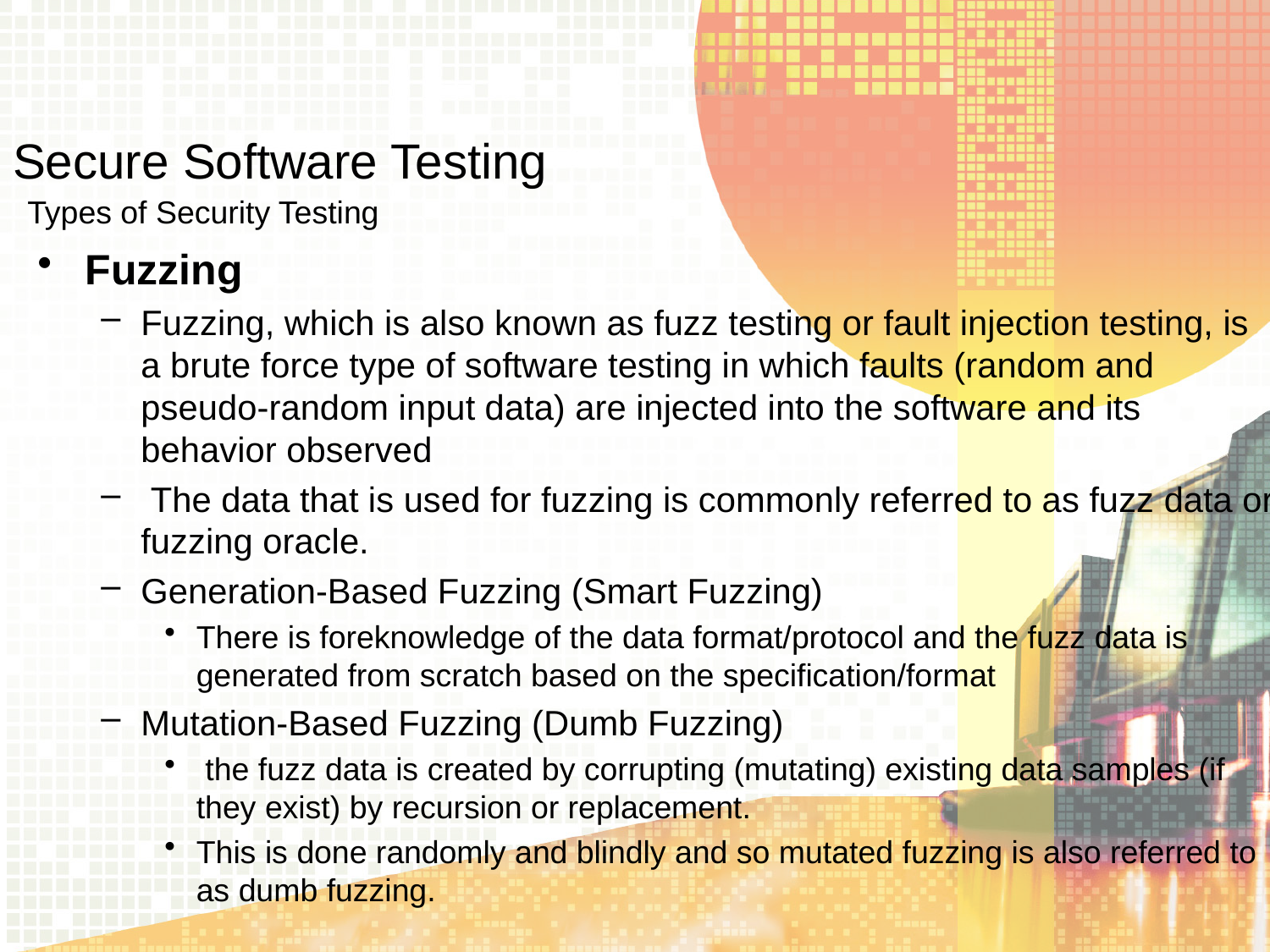

Secure Software Testing
Types of Security Testing
Fuzzing
Fuzzing, which is also known as fuzz testing or fault injection testing, is a brute force type of software testing in which faults (random and pseudo-random input data) are injected into the software and its behavior observed
 The data that is used for fuzzing is commonly referred to as fuzz data or fuzzing oracle.
Generation-Based Fuzzing (Smart Fuzzing)
There is foreknowledge of the data format/protocol and the fuzz data is generated from scratch based on the specification/format
Mutation-Based Fuzzing (Dumb Fuzzing)
 the fuzz data is created by corrupting (mutating) existing data samples (if they exist) by recursion or replacement.
This is done randomly and blindly and so mutated fuzzing is also referred to as dumb fuzzing.